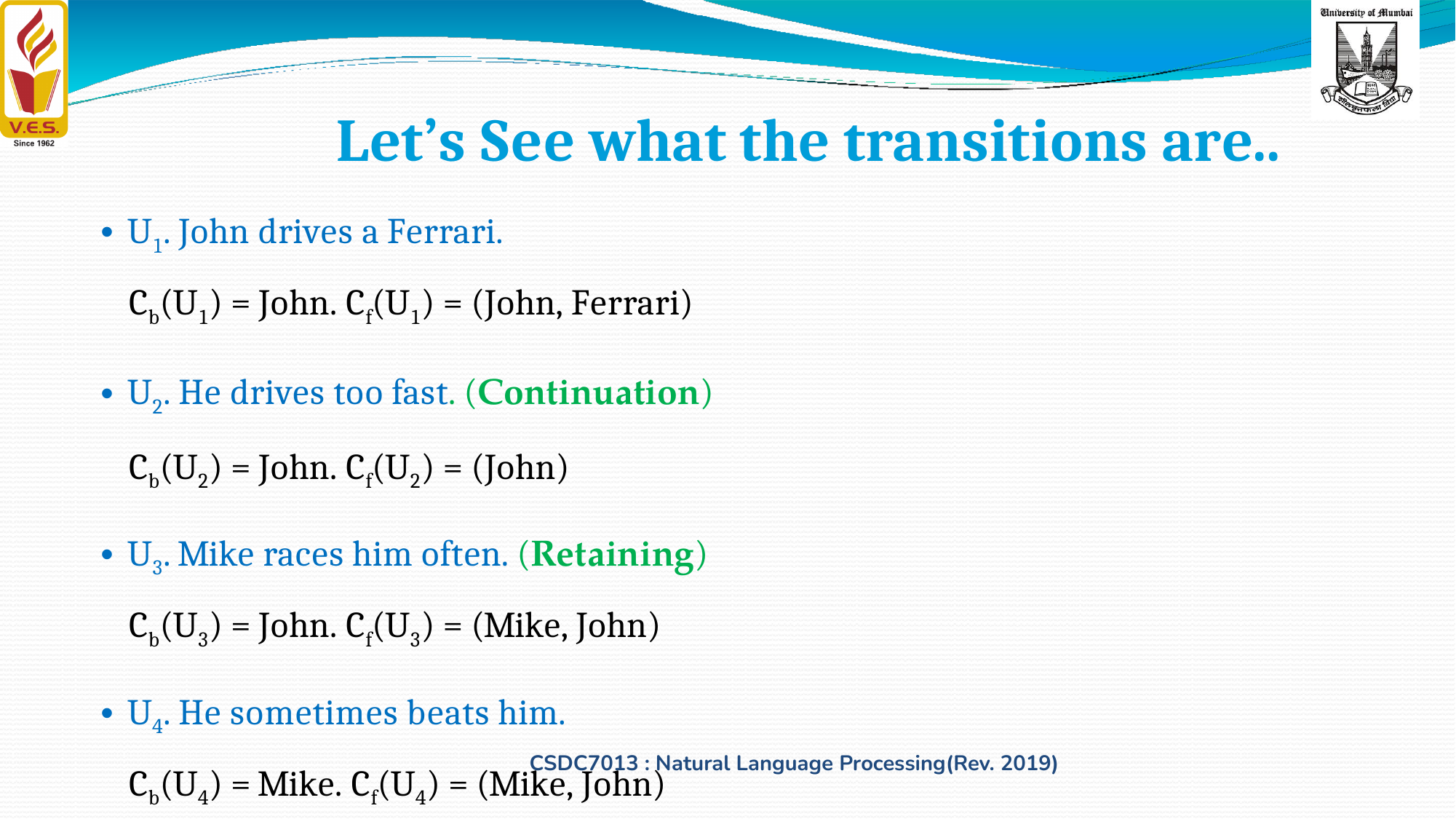

# Let’s See what the transitions are..
U1. John drives a Ferrari.
Cb(U1) = John. Cf(U1) = (John, Ferrari)
U2. He drives too fast. (Continuation)  Cb(U2) = John. Cf(U2) = (John)
U3. Mike races him often. (Retaining)
Cb(U3) = John. Cf(U3) = (Mike, John)
U4. He sometimes beats him.
Cb(U4) = Mike. Cf(U4) = (Mike, John)